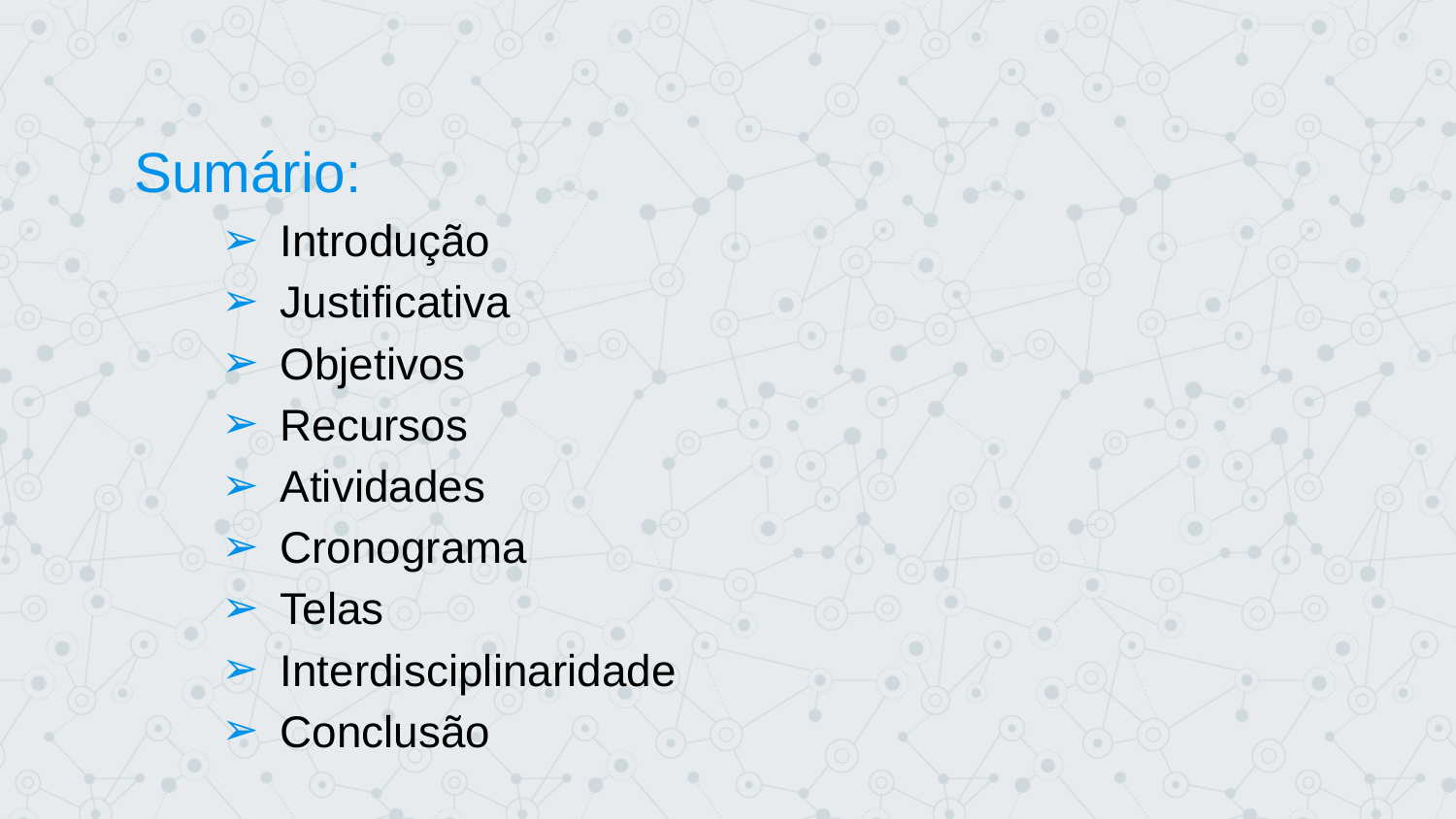

Sumário:
Introdução
Justificativa
Objetivos
Recursos
Atividades
Cronograma
Telas
Interdisciplinaridade
Conclusão